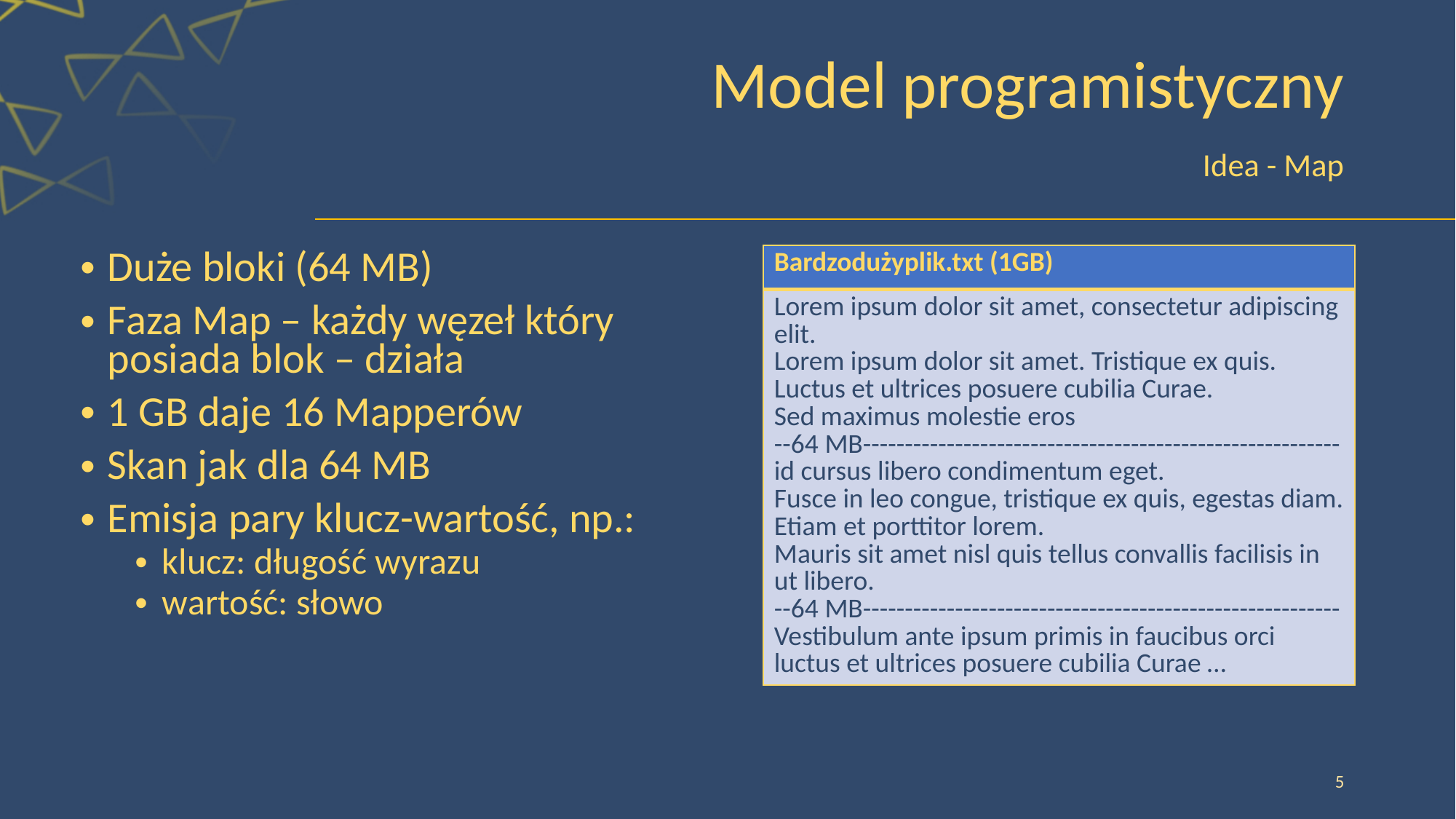

# Model programistyczny
Idea - Map
Duże bloki (64 MB)
Faza Map – każdy węzeł który posiada blok – działa
1 GB daje 16 Mapperów
Skan jak dla 64 MB
Emisja pary klucz-wartość, np.:
klucz: długość wyrazu
wartość: słowo
| Bardzodużyplik.txt (1GB) |
| --- |
| Lorem ipsum dolor sit amet, consectetur adipiscing elit. Lorem ipsum dolor sit amet. Tristique ex quis. Luctus et ultrices posuere cubilia Curae. Sed maximus molestie eros --64 MB--------------------------------------------------------- id cursus libero condimentum eget. Fusce in leo congue, tristique ex quis, egestas diam. Etiam et porttitor lorem. Mauris sit amet nisl quis tellus convallis facilisis in ut libero. --64 MB--------------------------------------------------------- Vestibulum ante ipsum primis in faucibus orci luctus et ultrices posuere cubilia Curae … |
5